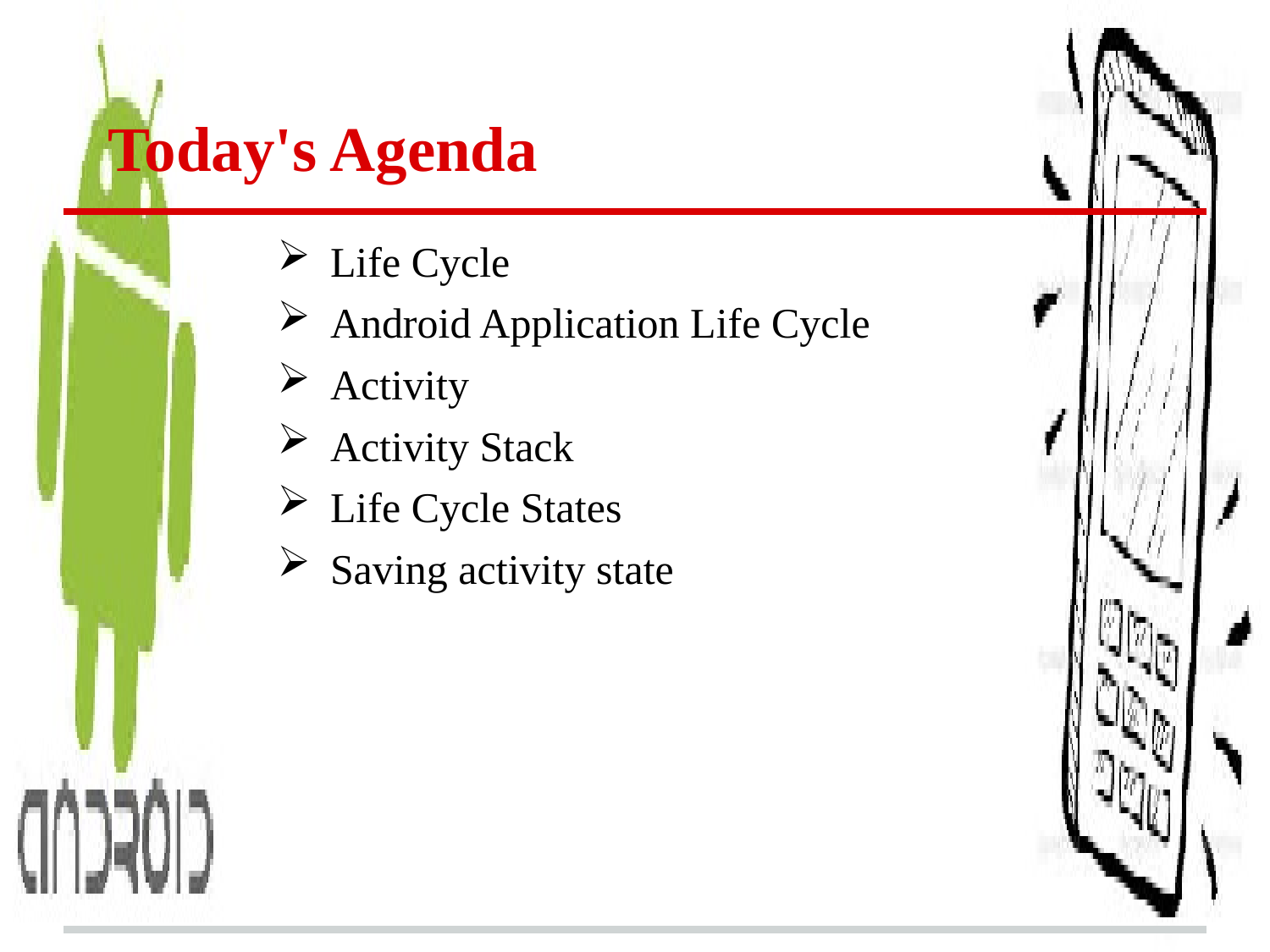

# Today's Agenda
Life Cycle
Android Application Life Cycle
Activity
Activity Stack
Life Cycle States
Saving activity state